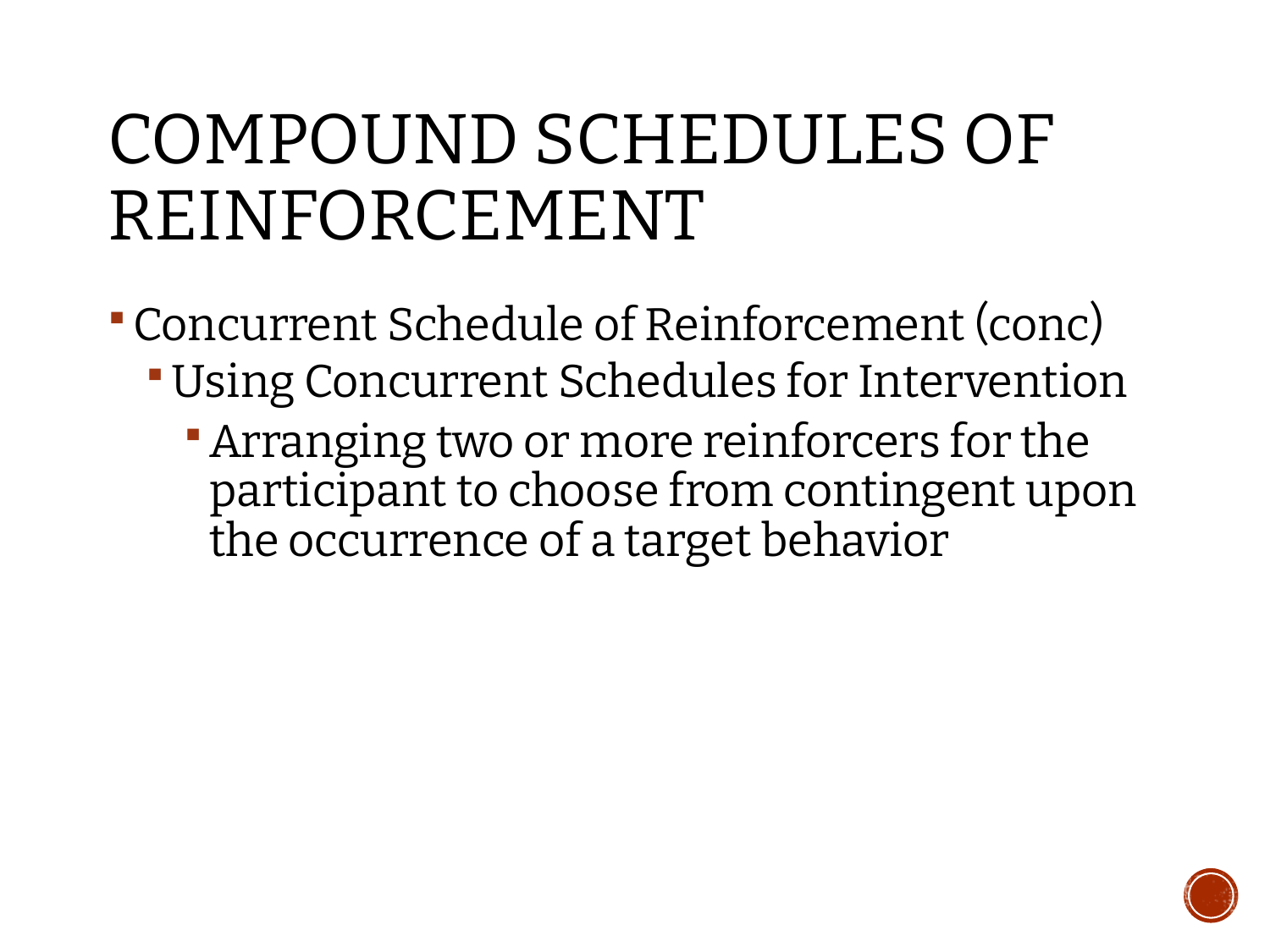

# Compound Schedules of Reinforcement
Concurrent Schedule of Reinforcement (conc)
Using Concurrent Schedules for Intervention
Arranging two or more reinforcers for the participant to choose from contingent upon the occurrence of a target behavior